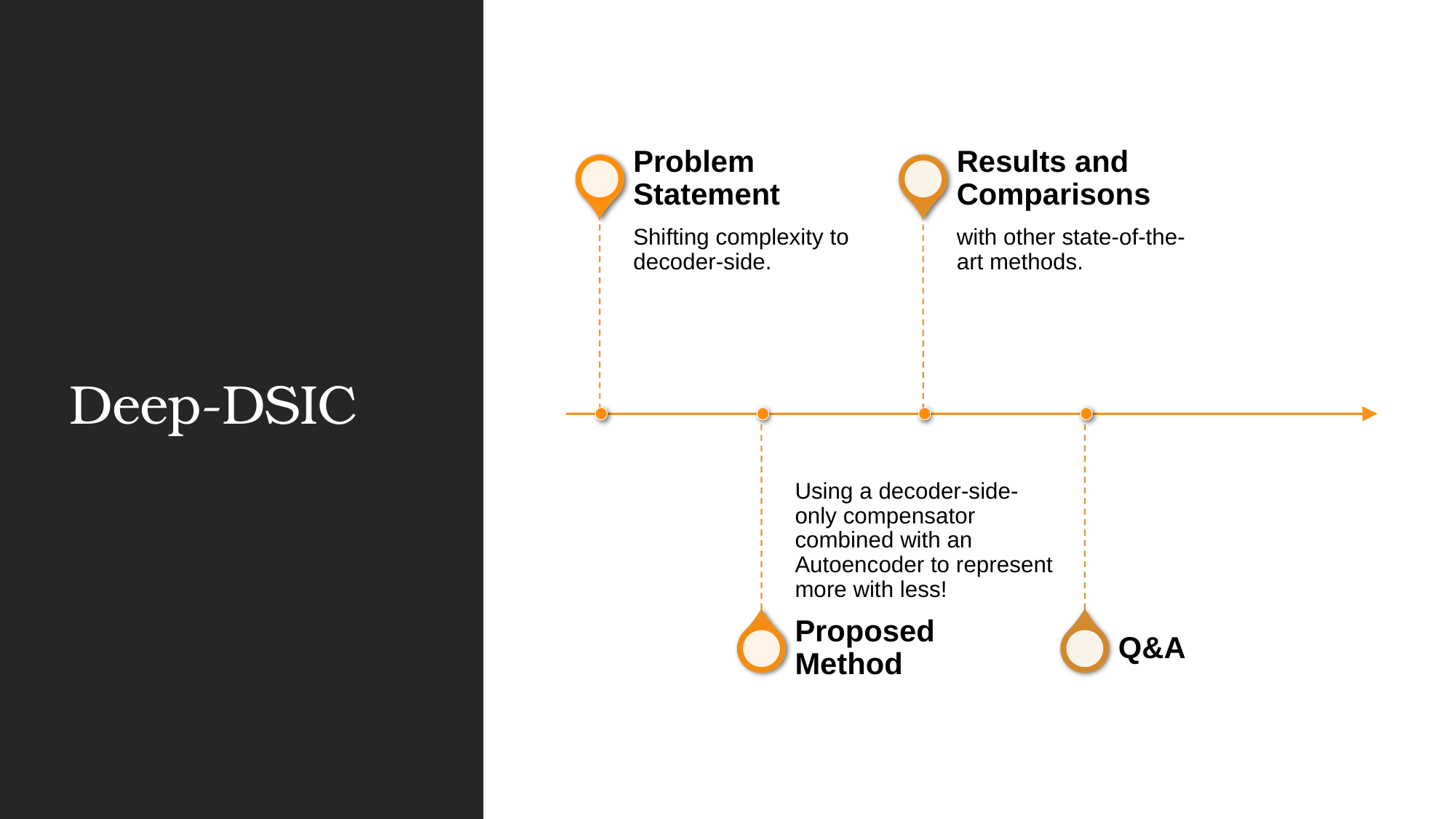

# Deep-DSIC
Shifting complexity to decoder-side.
Problem Statement
Using a decoder-side-only compensator combined with an Autoencoder to represent more with less!
Proposed Method
with other state-of-the-art methods.
Results and Comparisons
Q&A